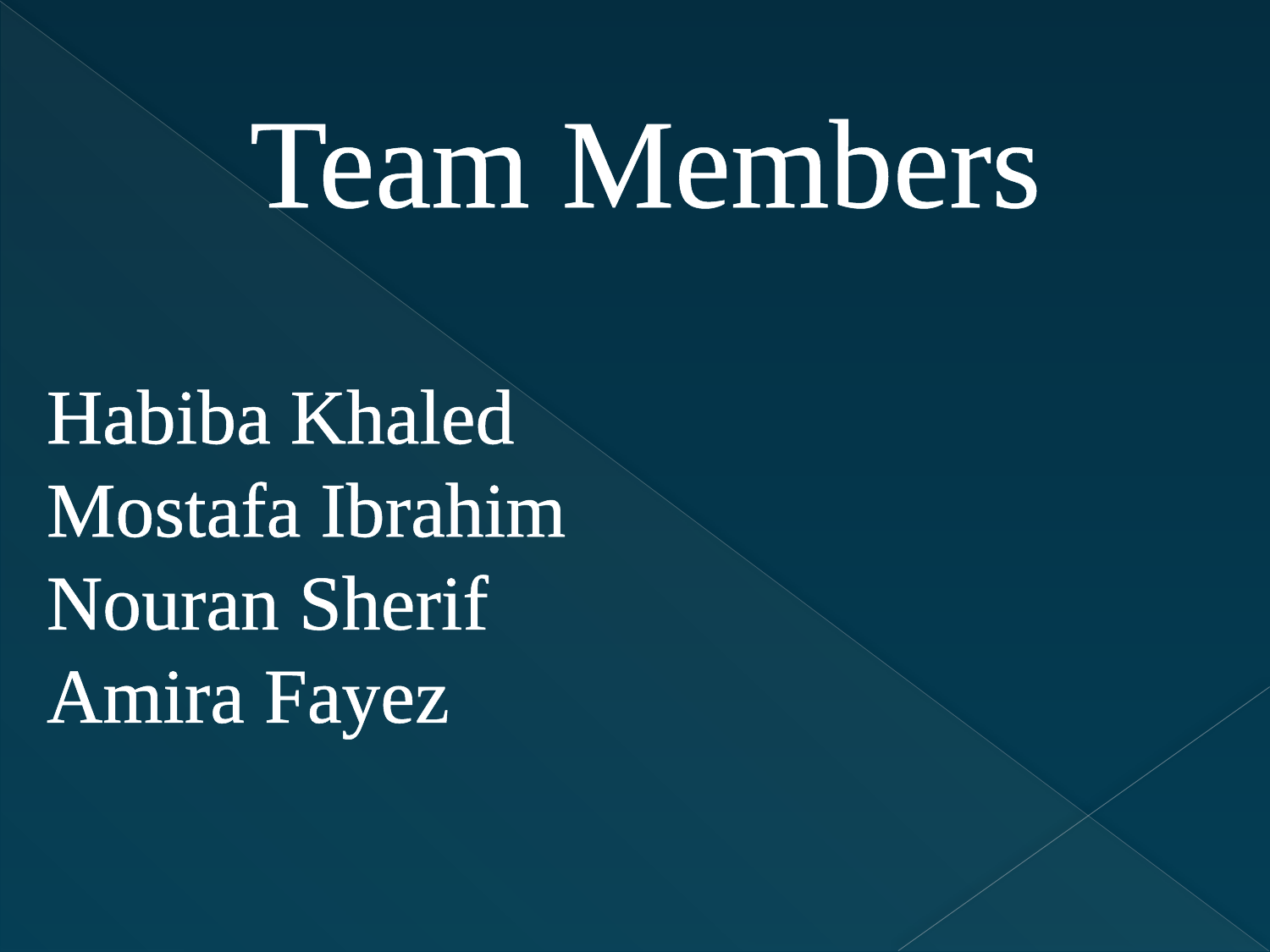

Team Members
Habiba Khaled
Mostafa Ibrahim
Nouran Sherif
Amira Fayez